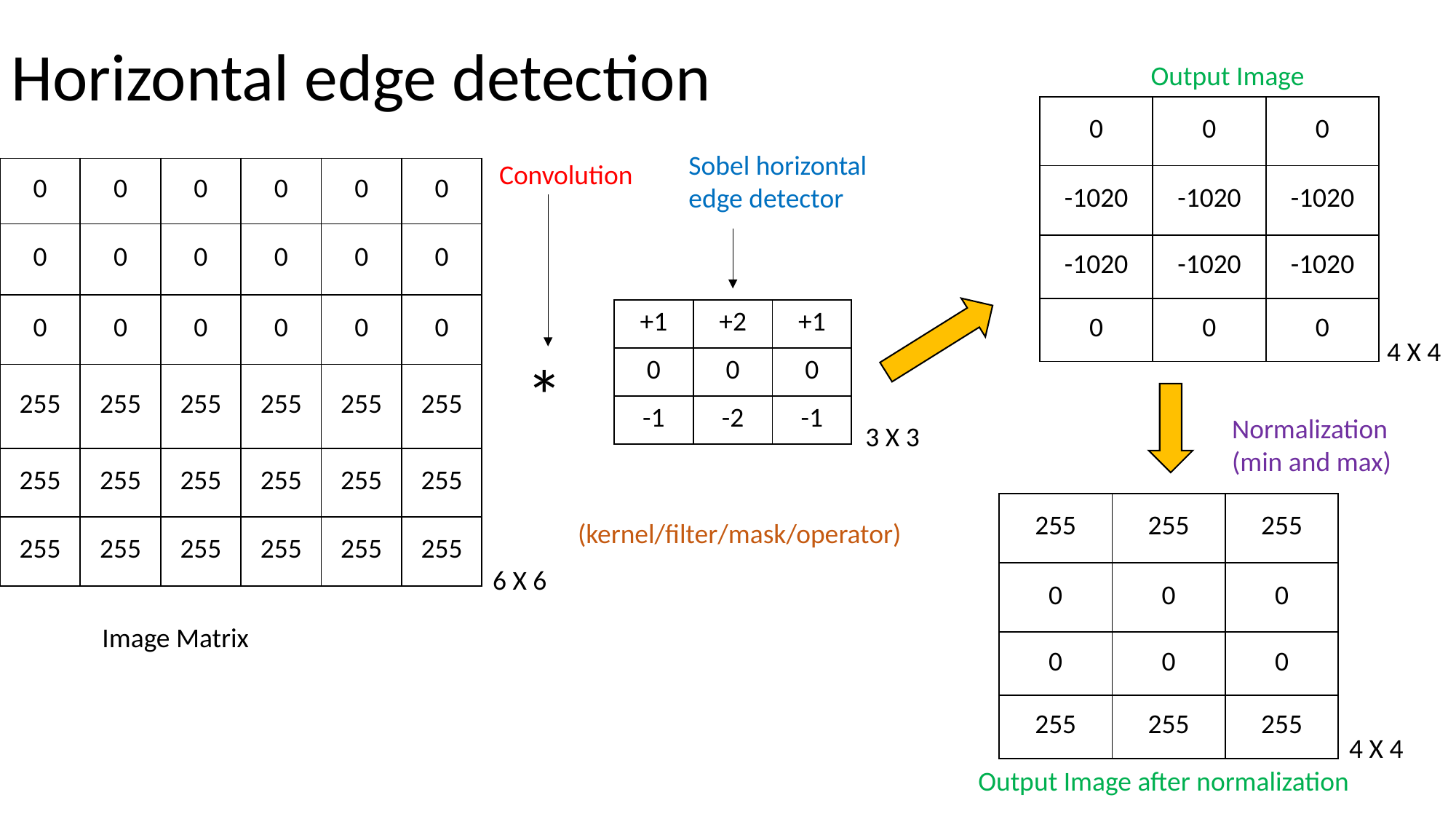

# Horizontal edge detection
Output Image
| 0 | 0 | 0 |
| --- | --- | --- |
| -1020 | -1020 | -1020 |
| -1020 | -1020 | -1020 |
| 0 | 0 | 0 |
Sobel horizontal edge detector
Convolution
| 0 | 0 | 0 | 0 | 0 | 0 |
| --- | --- | --- | --- | --- | --- |
| 0 | 0 | 0 | 0 | 0 | 0 |
| 0 | 0 | 0 | 0 | 0 | 0 |
| 255 | 255 | 255 | 255 | 255 | 255 |
| 255 | 255 | 255 | 255 | 255 | 255 |
| 255 | 255 | 255 | 255 | 255 | 255 |

| +1 | +2 | +1 |
| --- | --- | --- |
| 0 | 0 | 0 |
| -1 | -2 | -1 |

4 X 4
*

Normalization
(min and max)
3 X 3
| 255 | 255 | 255 |
| --- | --- | --- |
| 0 | 0 | 0 |
| 0 | 0 | 0 |
| 255 | 255 | 255 |
(kernel/filter/mask/operator)
6 X 6
Image Matrix
4 X 4
Output Image after normalization